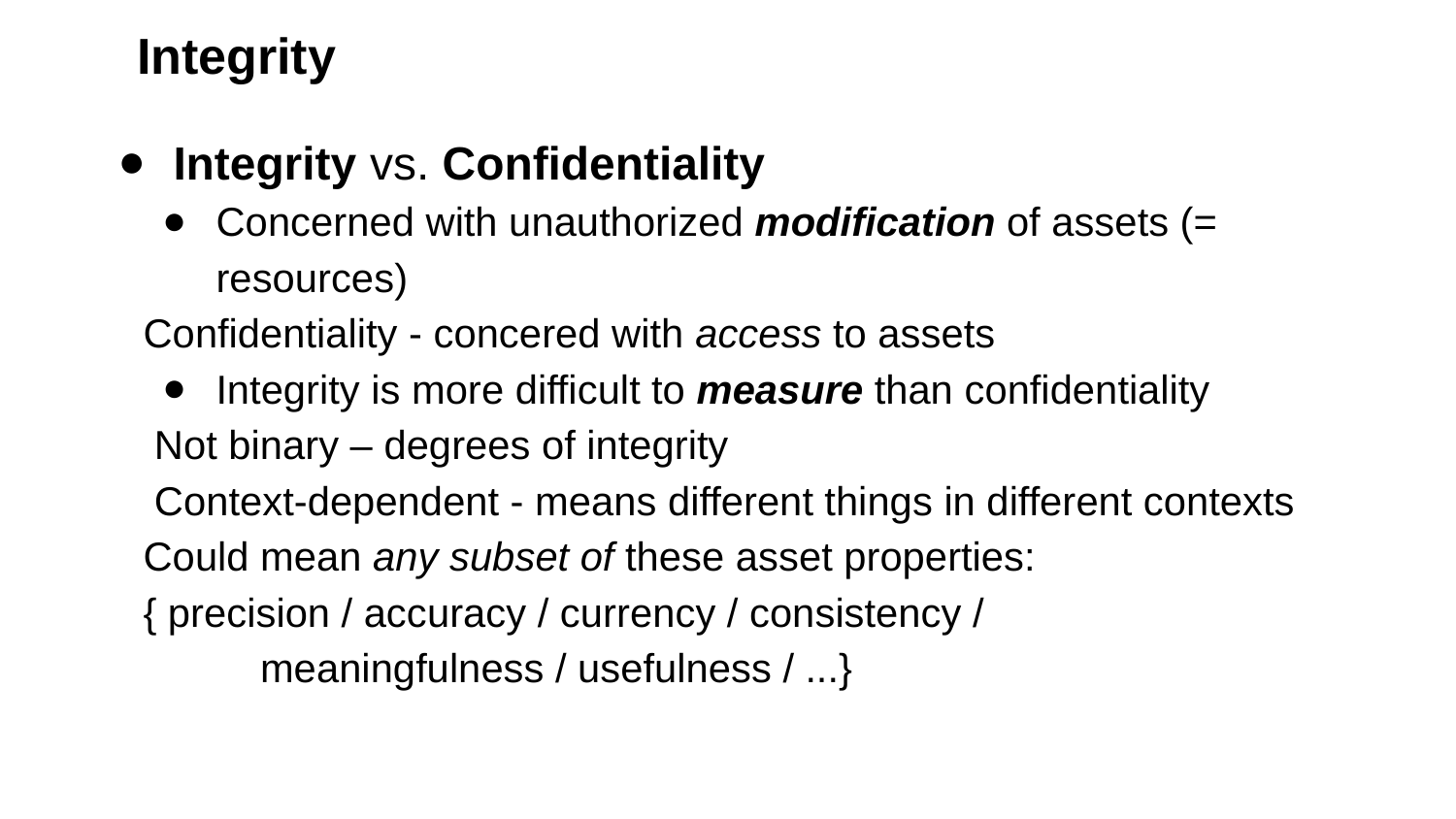

# Integrity
Integrity vs. Confidentiality​
Concerned with unauthorized modification of assets (= resources)​
Confidentiality - concered with access to assets​
Integrity is more difficult to measure than confidentiality​
 Not binary – degrees of integrity​
 Context-dependent - means different things in different contexts​
Could mean any subset of these asset properties:​
{ precision / accuracy / currency / consistency / ​
meaningfulness / usefulness / ...}​